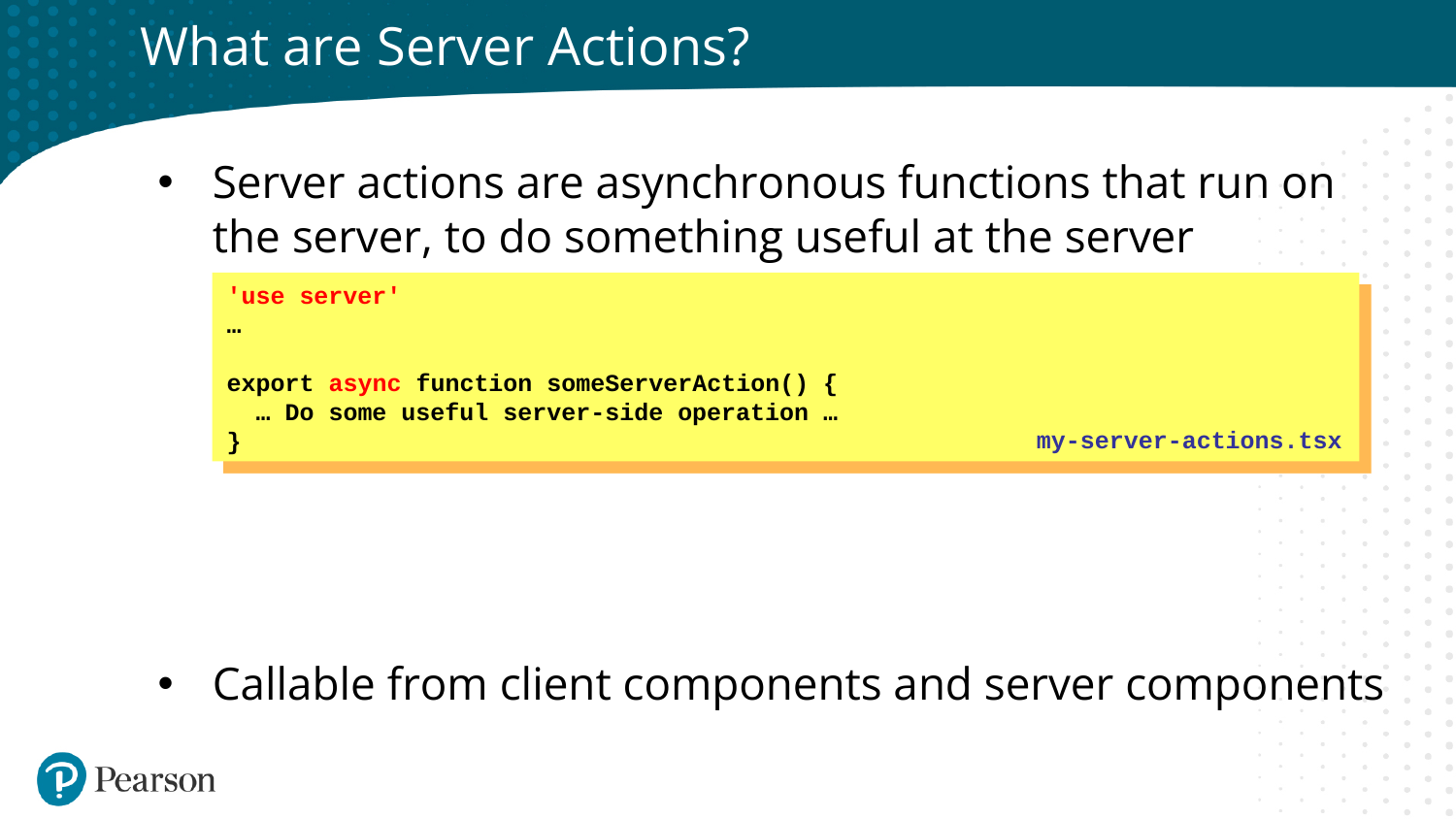

# What are Server Actions?
Server actions are asynchronous functions that run on the server, to do something useful at the server

Callable from client components and server components
'use server'
…

export async function someServerAction() {
  … Do some useful server-side operation …
}
my-server-actions.tsx